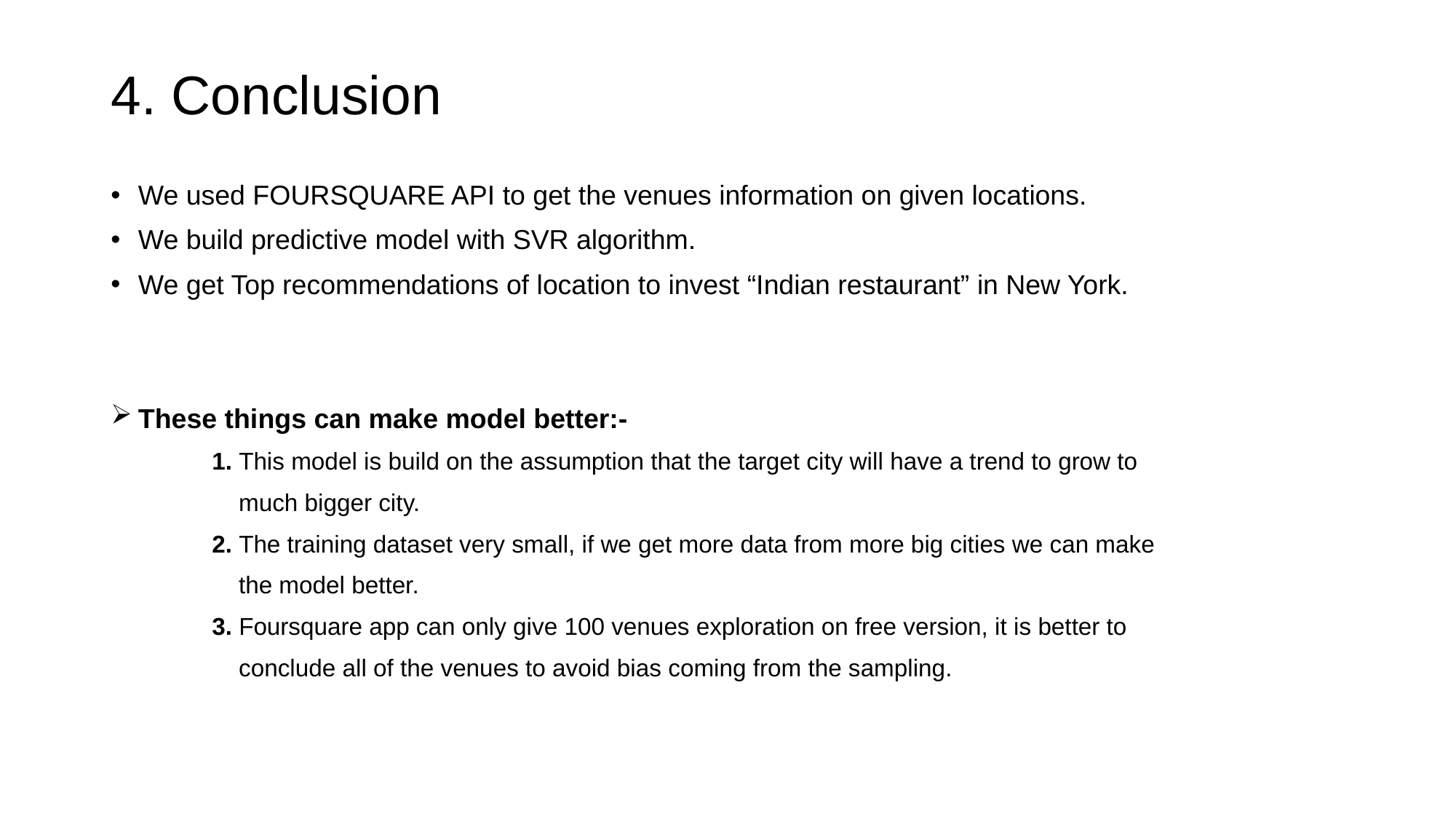

# 4. Conclusion
We used FOURSQUARE API to get the venues information on given locations.
We build predictive model with SVR algorithm.
We get Top recommendations of location to invest “Indian restaurant” in New York.

These things can make model better:-
               1. This model is build on the assumption that the target city will have a trend to grow to
                   much bigger city.
               2. The training dataset very small, if we get more data from more big cities we can make
                   the model better.
               3. Foursquare app can only give 100 venues exploration on free version, it is better to
                   conclude all of the venues to avoid bias coming from the sampling.